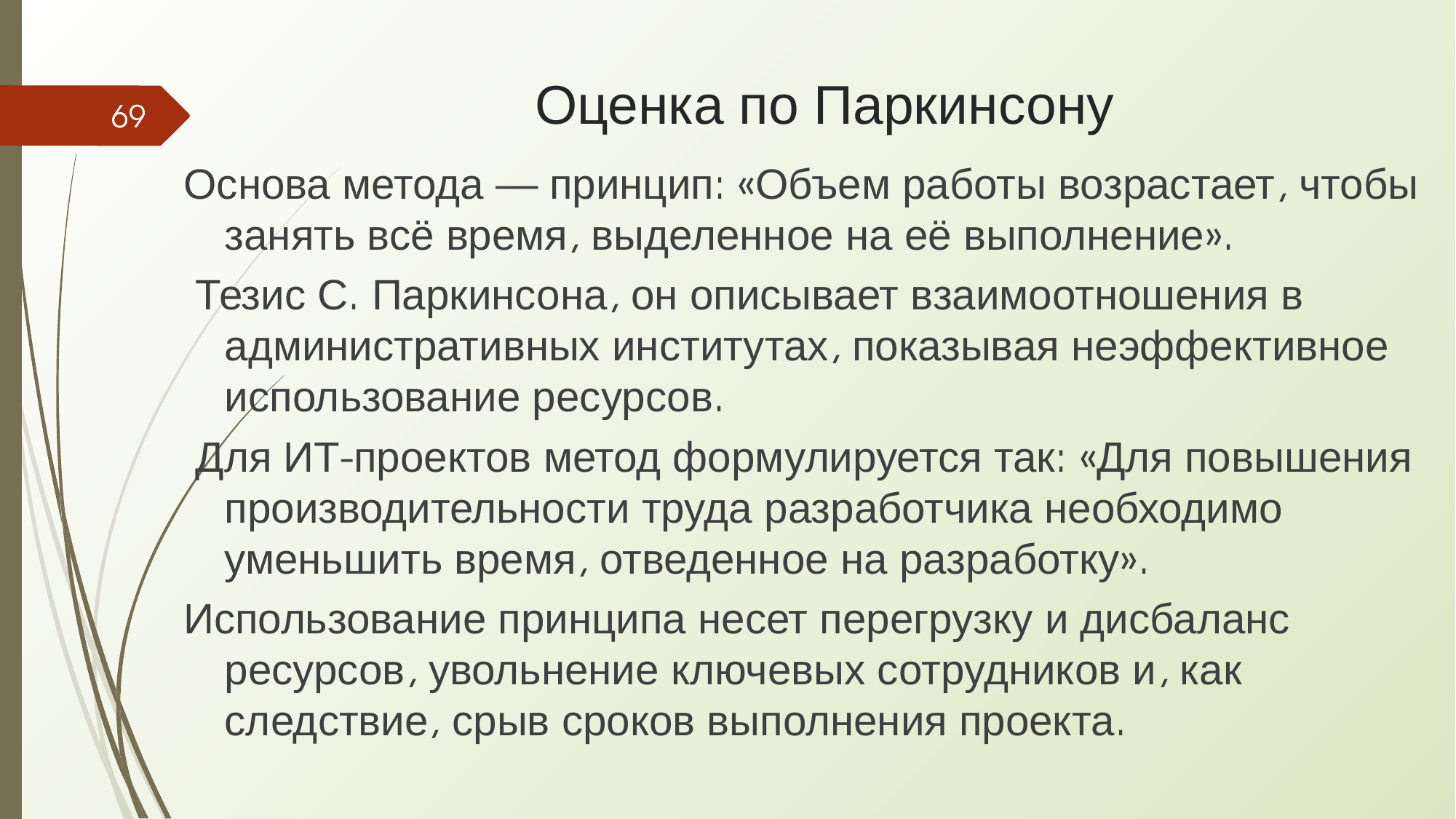

# Оценка по Паркинсону
69
Основа метода — принцип: «Объем работы возрастает, чтобы занять всё время, выделенное на её выполнение».
 Тезис С. Паркинсона, он описывает взаимоотношения в административных институтах, показывая неэффективное использование ресурсов.
 Для ИТ-проектов метод формулируется так: «Для повышения производительности труда разработчика необходимо уменьшить время, отведенное на разработку».
Использование принципа несет перегрузку и дисбаланс ресурсов, увольнение ключевых сотрудников и, как следствие, срыв сроков выполнения проекта.